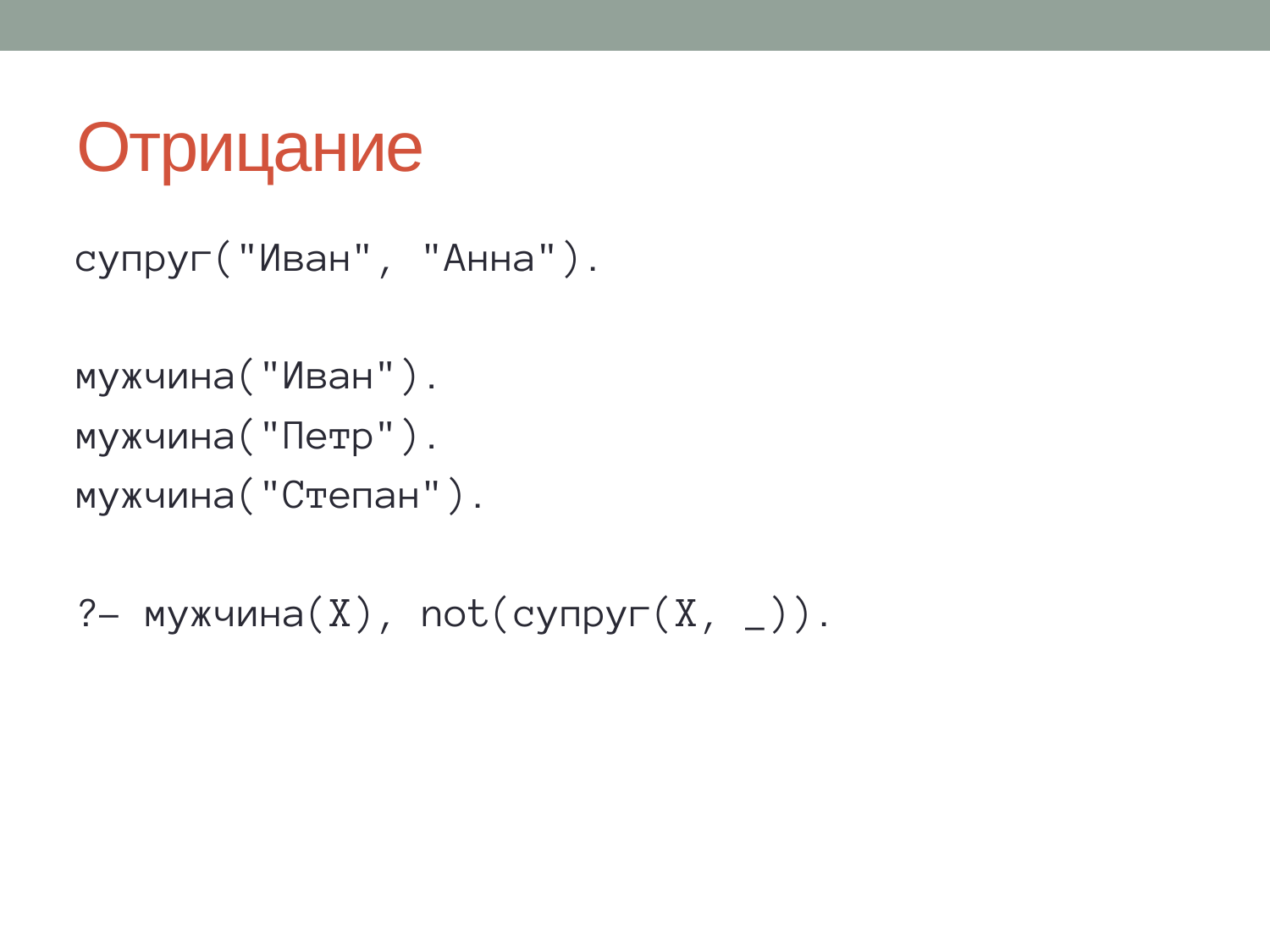

# Отрицание
супруг("Иван", "Анна").

мужчина("Иван").
мужчина("Петр").
мужчина("Степан").

?- мужчина(X), not(супруг(X, _)).